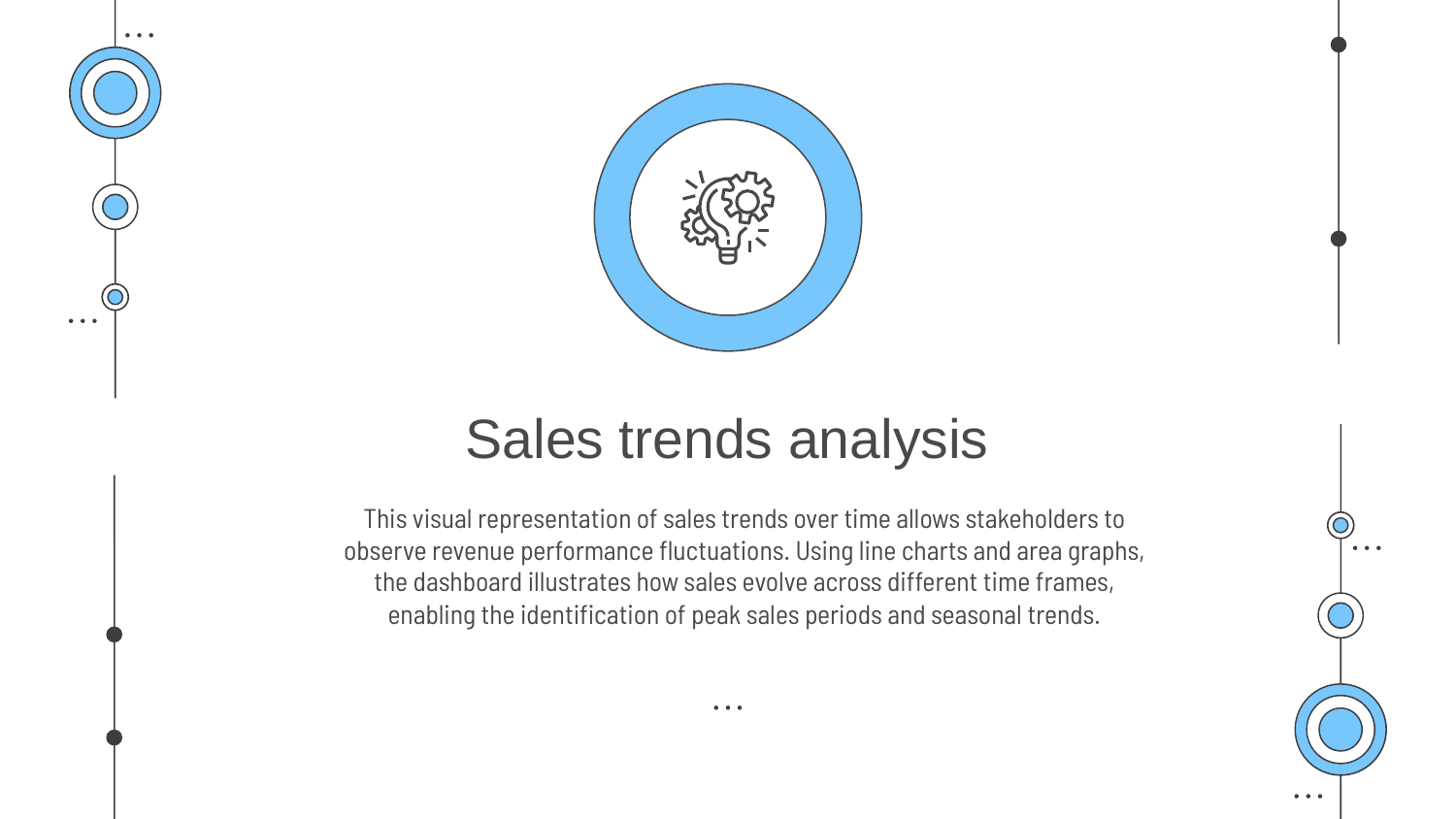

# Sales trends analysis
This visual representation of sales trends over time allows stakeholders to observe revenue performance fluctuations. Using line charts and area graphs, the dashboard illustrates how sales evolve across different time frames, enabling the identification of peak sales periods and seasonal trends.